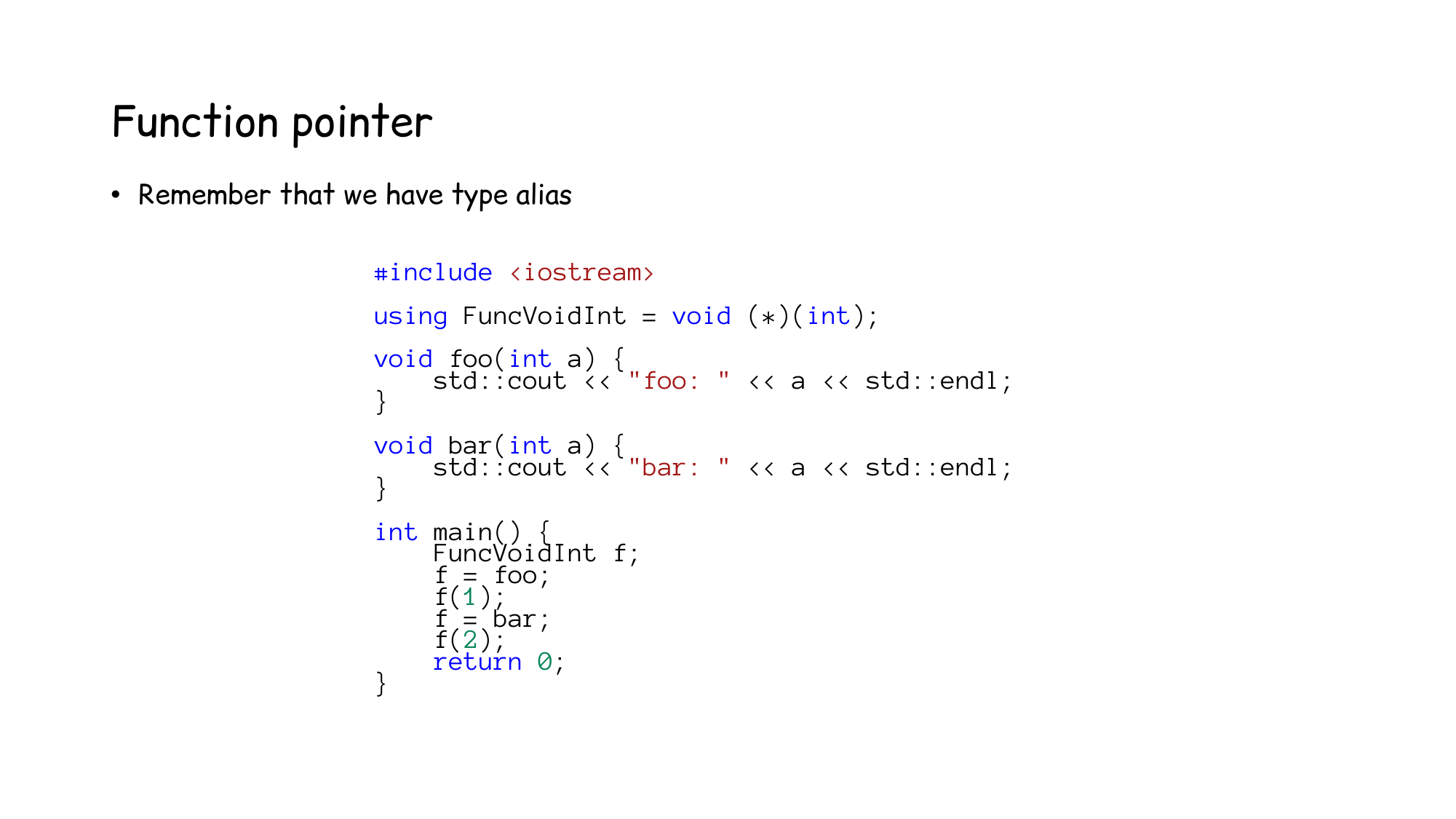

# Function pointer
Remember that we have type alias
#include <iostream>
using FuncVoidInt = void (*)(int);
void foo(int a) {
    std::cout << "foo: " << a << std::endl;
}
void bar(int a) {
    std::cout << "bar: " << a << std::endl;
}
int main() {
    FuncVoidInt f;
    f = foo;
    f(1);
    f = bar;
    f(2);
    return 0;
}